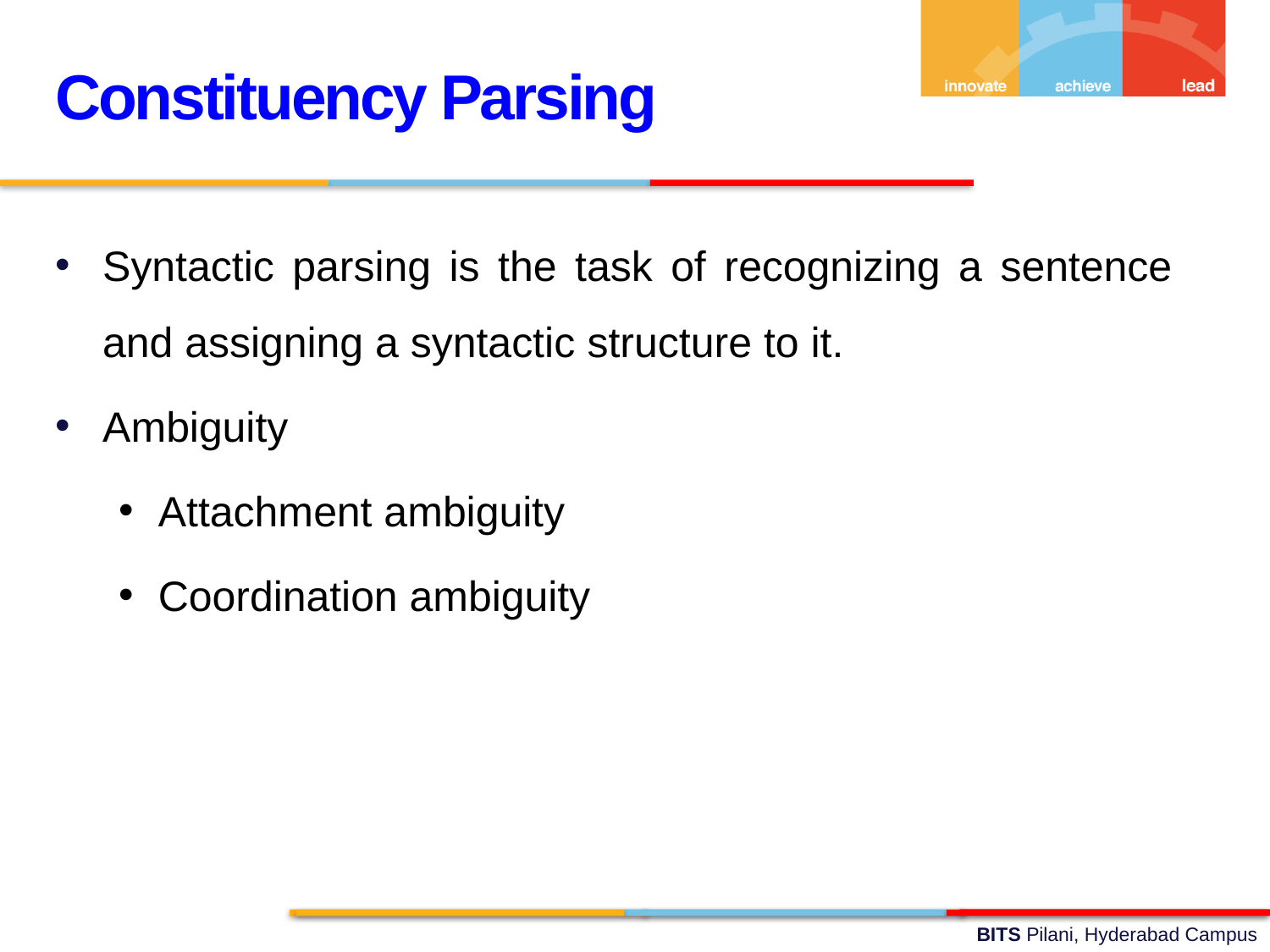

Constituency Parsing
Syntactic parsing is the task of recognizing a sentence and assigning a syntactic structure to it.
Ambiguity
Attachment ambiguity
Coordination ambiguity